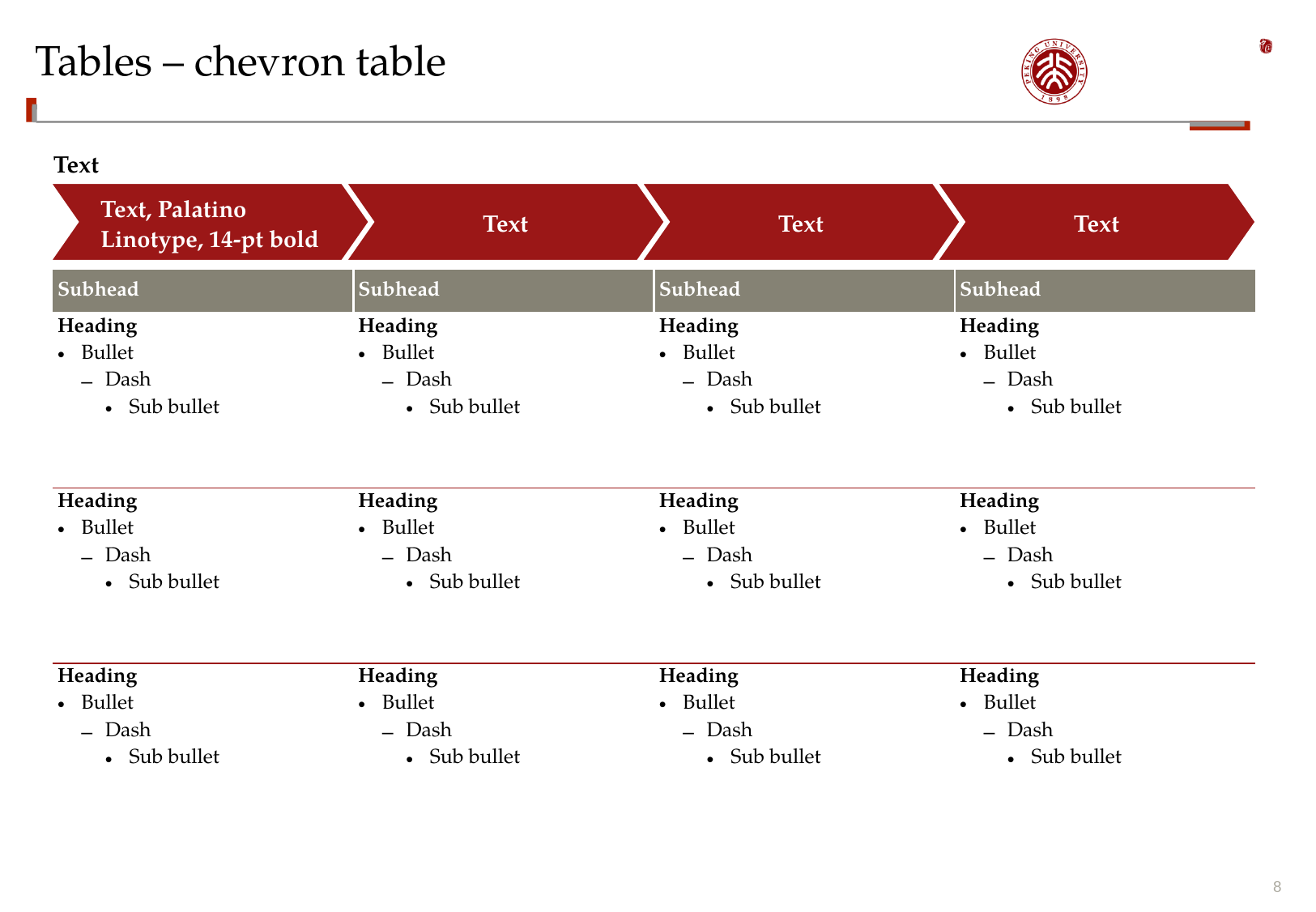

# Tables – chevron table
Text
Text, Palatino Linotype, 14-pt bold
Text
Text
Text
| Subhead | Subhead | Subhead | Subhead |
| --- | --- | --- | --- |
| Heading Bullet Dash Sub bullet | Heading Bullet Dash Sub bullet | Heading Bullet Dash Sub bullet | Heading Bullet Dash Sub bullet |
| Heading Bullet Dash Sub bullet | Heading Bullet Dash Sub bullet | Heading Bullet Dash Sub bullet | Heading Bullet Dash Sub bullet |
| Heading Bullet Dash Sub bullet | Heading Bullet Dash Sub bullet | Heading Bullet Dash Sub bullet | Heading Bullet Dash Sub bullet |